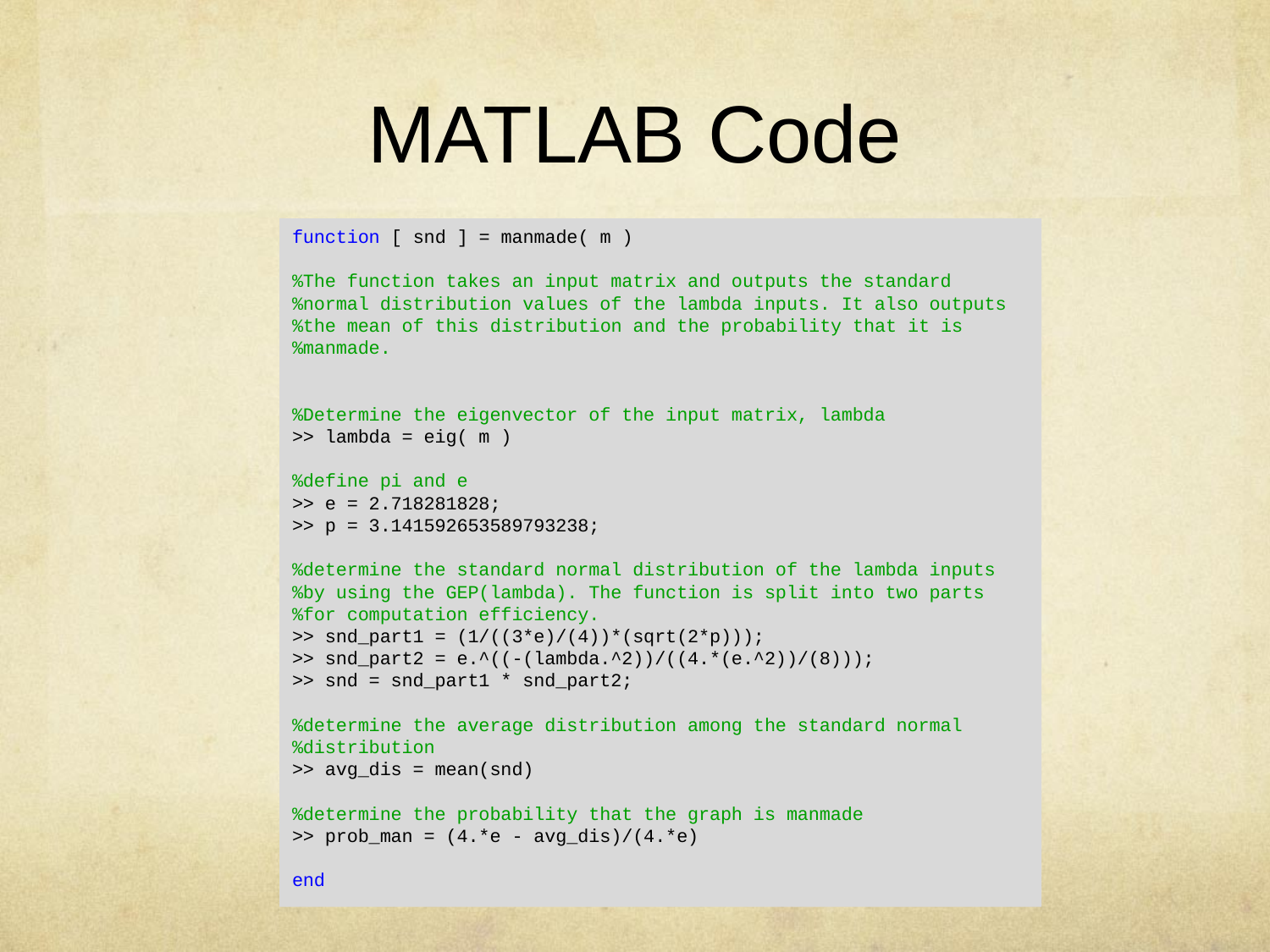

# MATLAB Code
function [ snd ] = manmade( m )

%The function takes an input matrix and outputs the standard %normal distribution values of the lambda inputs. It also outputs %the mean of this distribution and the probability that it is %manmade.

%Determine the eigenvector of the input matrix, lambda
>> lambda = eig( m )

%define pi and e
>> e = 2.718281828;
>> p = 3.141592653589793238;

%determine the standard normal distribution of the lambda inputs %by using the GEP(lambda). The function is split into two parts %for computation efficiency.
>> snd_part1 = (1/((3*e)/(4))*(sqrt(2*p)));
>> snd_part2 = e.^((-(lambda.^2))/((4.*(e.^2))/(8)));
>> snd = snd_part1 * snd_part2;

%determine the average distribution among the standard normal %distribution
>> avg_dis = mean(snd)

%determine the probability that the graph is manmade
>> prob_man = (4.*e - avg_dis)/(4.*e)

end